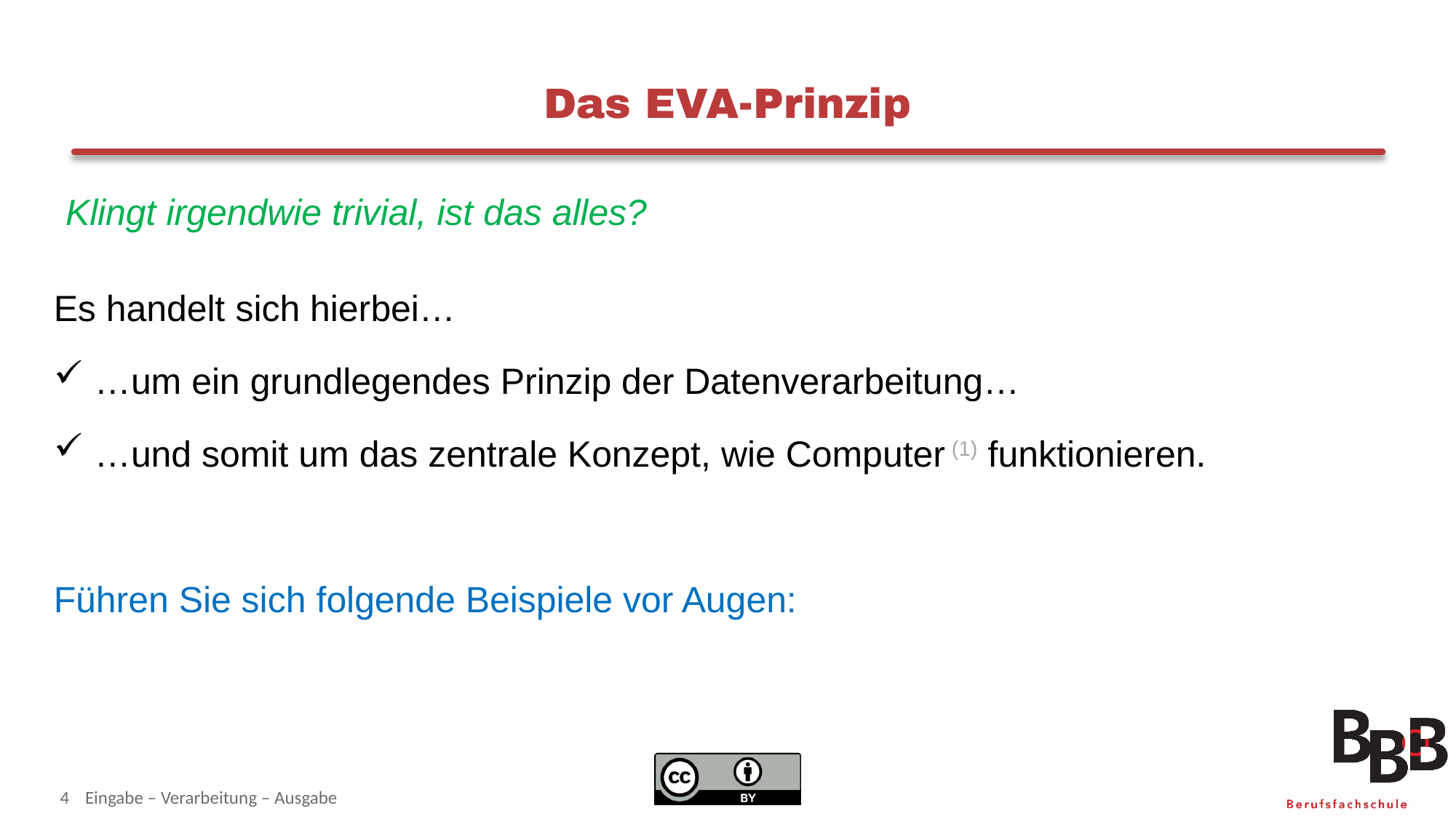

# Das EVA-Prinzip
Klingt irgendwie trivial, ist das alles?

Es handelt sich hierbei…
…um ein grundlegendes Prinzip der Datenverarbeitung…
…und somit um das zentrale Konzept, wie Computer (1) funktionieren.

Führen Sie sich folgende Beispiele vor Augen:

4
Eingabe – Verarbeitung – Ausgabe